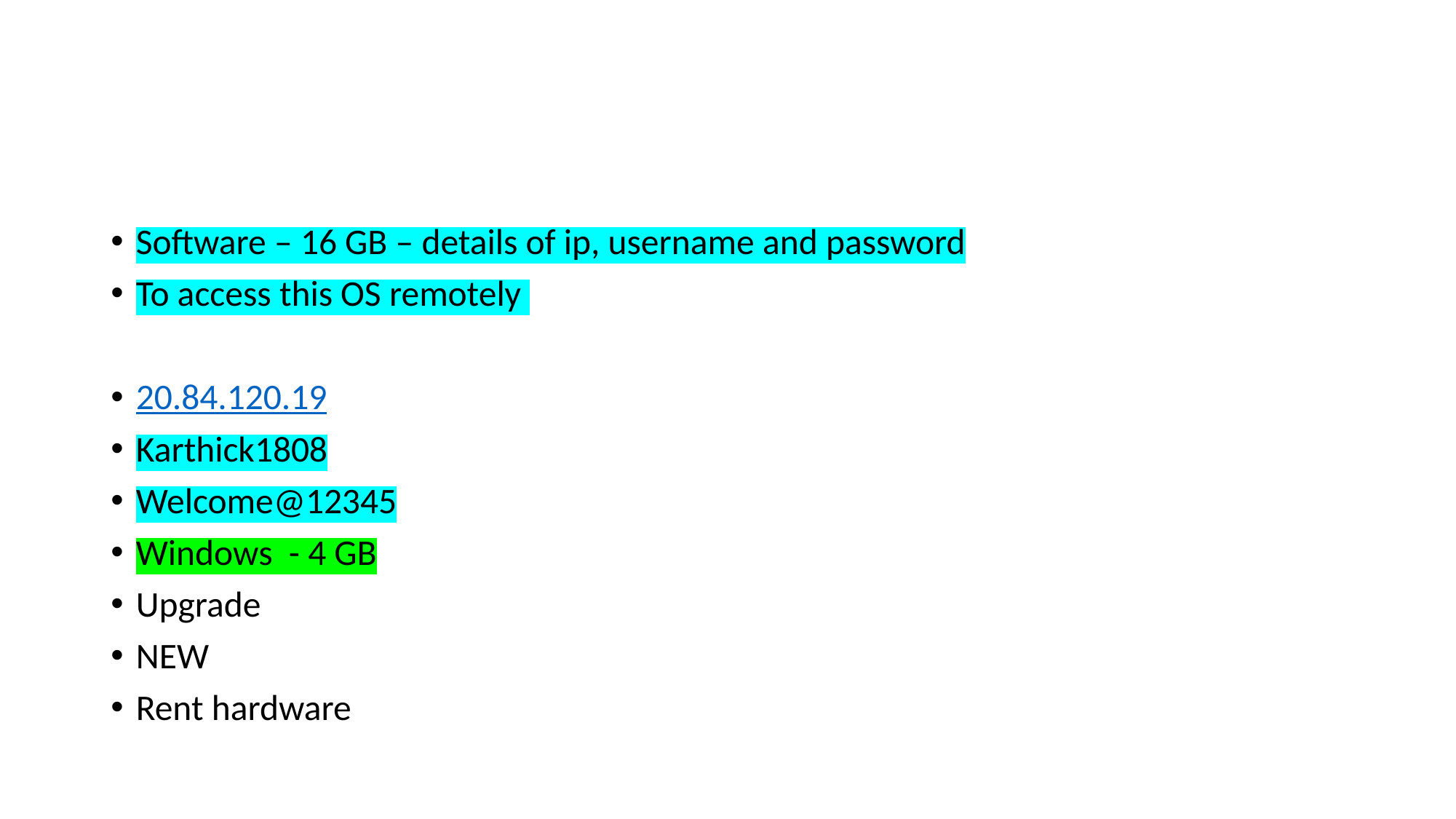

#
Software – 16 GB – details of ip, username and password
To access this OS remotely

20.84.120.19
Karthick1808
Welcome@12345
Windows  - 4 GB
Upgrade
NEW
Rent hardware